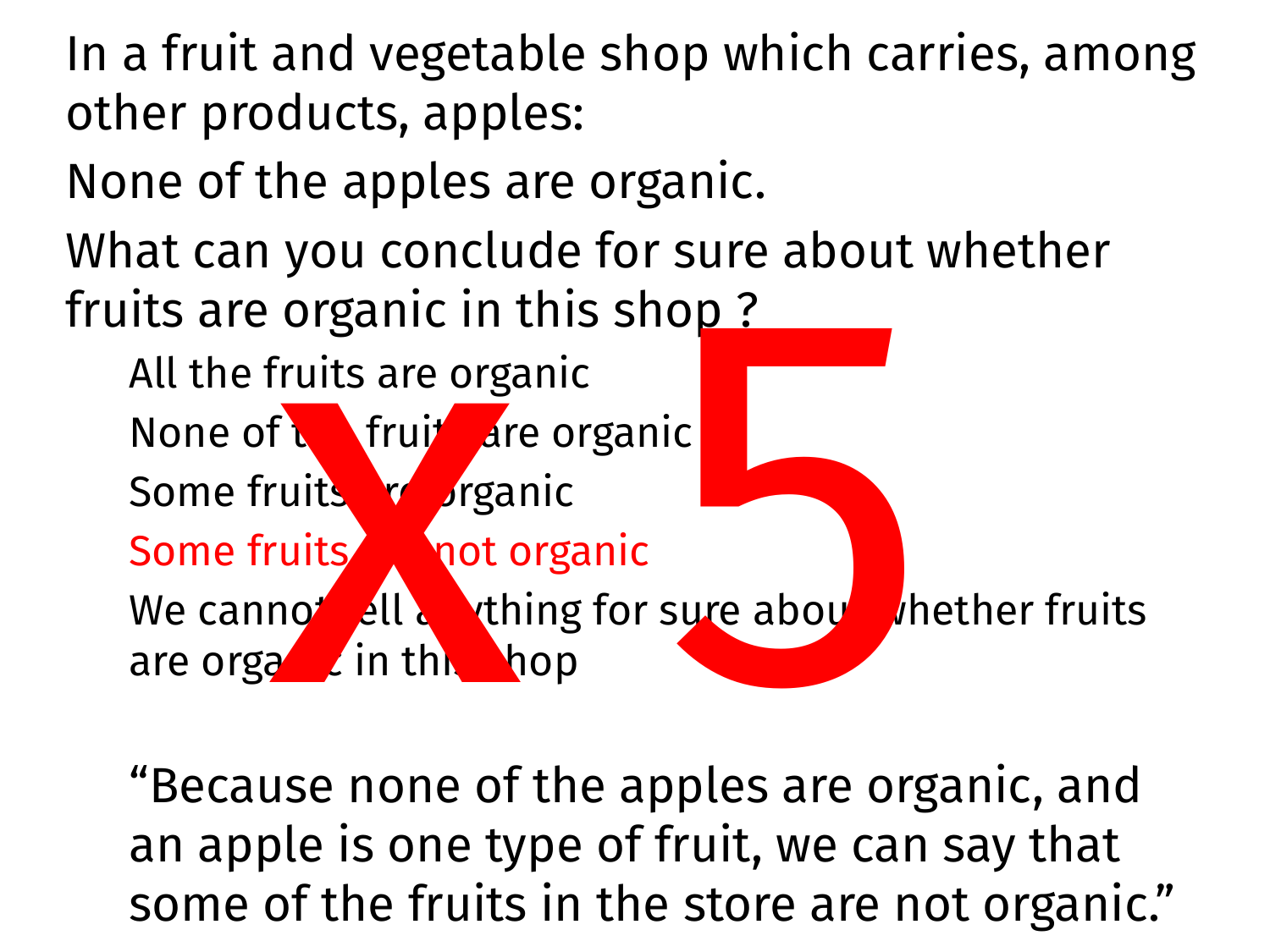

In a fruit and vegetable shop which carries, among other products, apples:
None of the apples are organic.
What can you conclude for sure about whether fruits are organic in this shop ?
All the fruits are organic
None of the fruits are organic
Some fruits are organic
Some fruits are not organic
We cannot tell anything for sure about whether fruits are organic in this shop

“Because none of the apples are organic, and an apple is one type of fruit, we can say that some of the fruits in the store are not organic.”
x 5